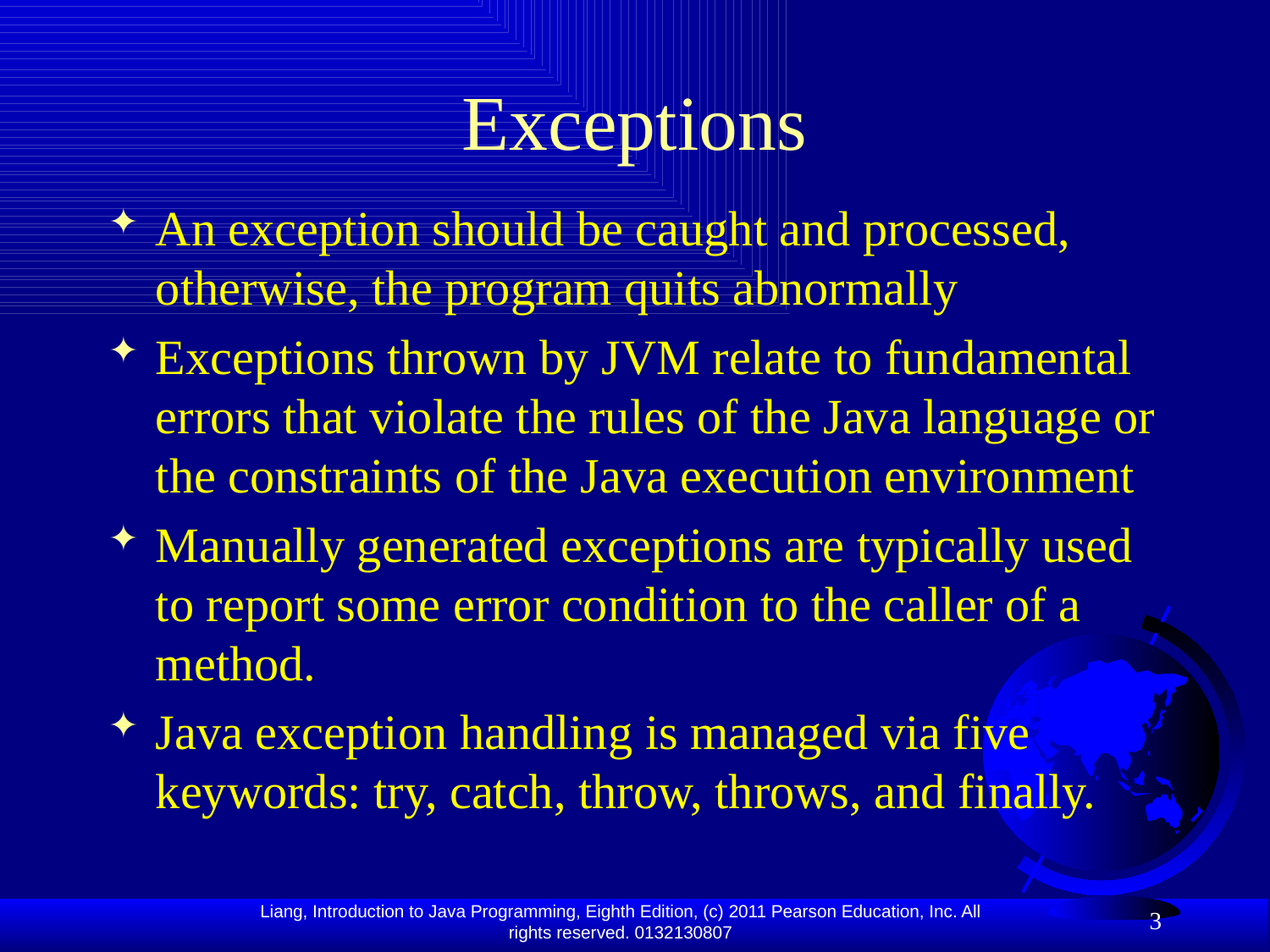

# Exceptions
An exception should be caught and processed, otherwise, the program quits abnormally
Exceptions thrown by JVM relate to fundamental errors that violate the rules of the Java language or the constraints of the Java execution environment
Manually generated exceptions are typically used to report some error condition to the caller of a method.
Java exception handling is managed via five keywords: try, catch, throw, throws, and finally.
3